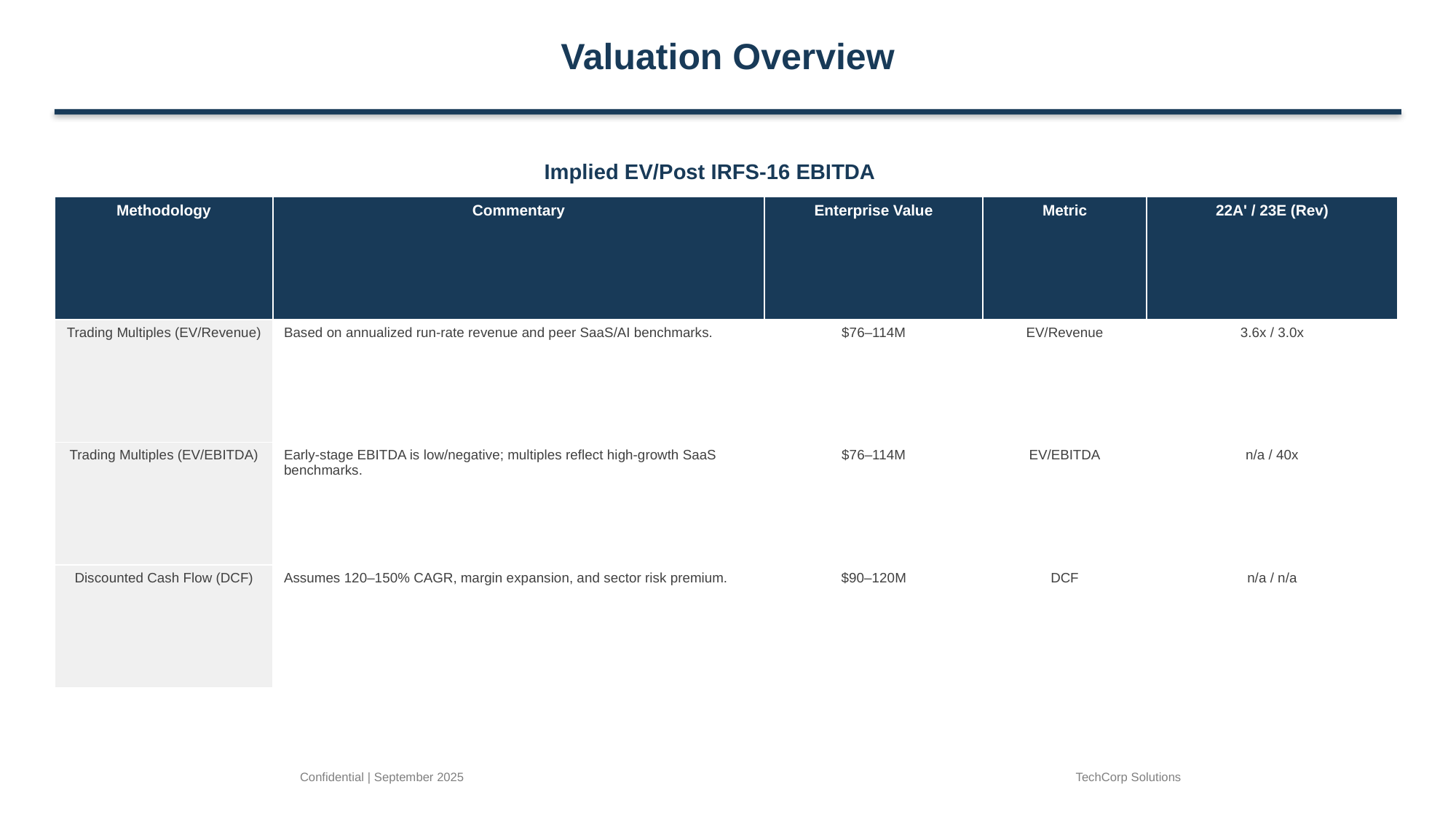

Valuation Overview

Implied EV/Post IRFS-16 EBITDA
| Methodology | Commentary | Enterprise Value | Metric | 22A' / 23E (Rev) |
| --- | --- | --- | --- | --- |
| Trading Multiples (EV/Revenue) | Based on annualized run-rate revenue and peer SaaS/AI benchmarks. | $76–114M | EV/Revenue | 3.6x / 3.0x |
| Trading Multiples (EV/EBITDA) | Early-stage EBITDA is low/negative; multiples reflect high-growth SaaS benchmarks. | $76–114M | EV/EBITDA | n/a / 40x |
| Discounted Cash Flow (DCF) | Assumes 120–150% CAGR, margin expansion, and sector risk premium. | $90–120M | DCF | n/a / n/a |
Confidential | September 2025
TechCorp Solutions